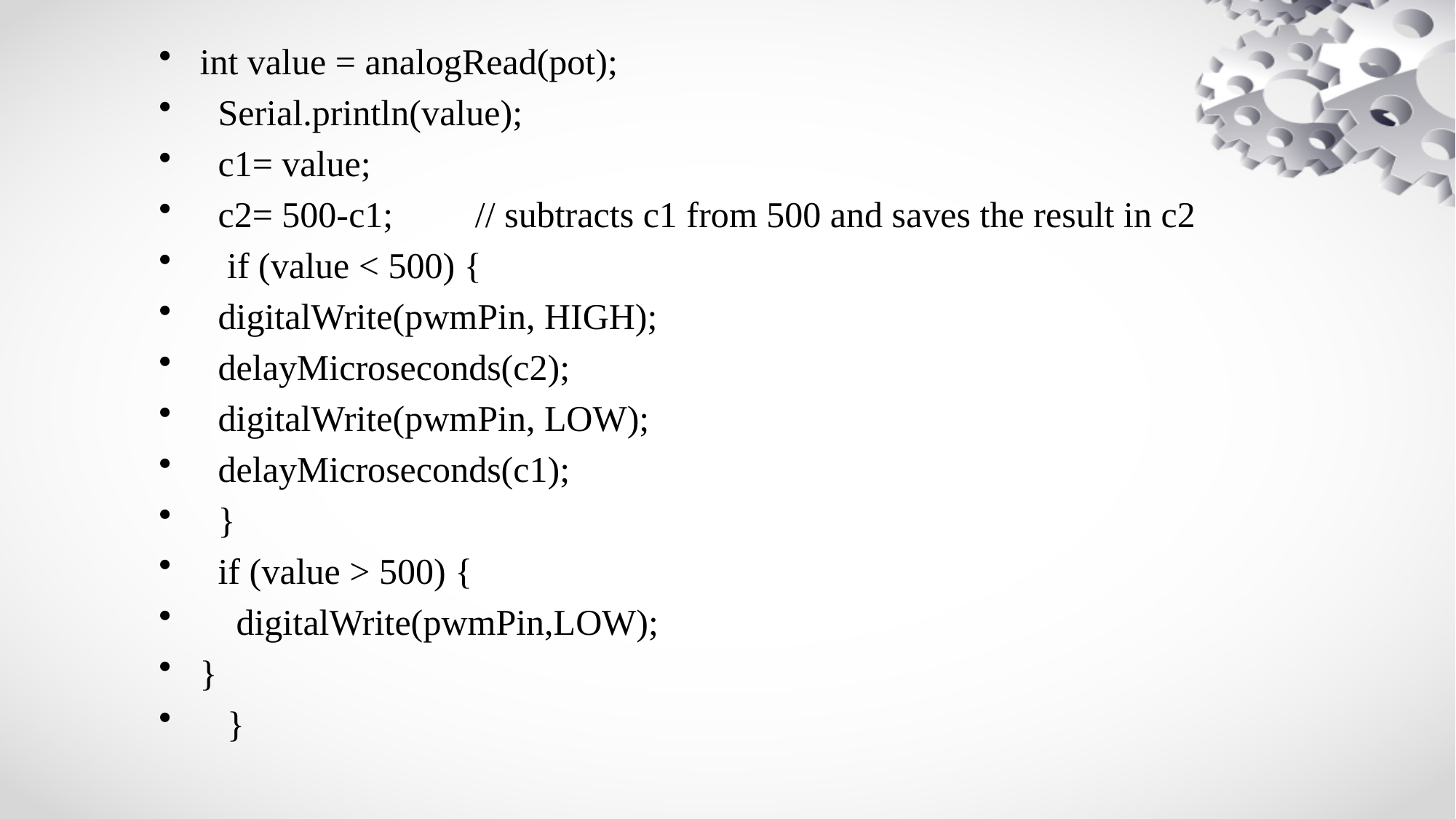

int value = analogRead(pot);
  Serial.println(value);
  c1= value;
  c2= 500-c1;         // subtracts c1 from 500 and saves the result in c2
   if (value < 500) {
  digitalWrite(pwmPin, HIGH);
  delayMicroseconds(c2);
  digitalWrite(pwmPin, LOW);
  delayMicroseconds(c1);
  }
  if (value > 500) {
    digitalWrite(pwmPin,LOW);
}
   }